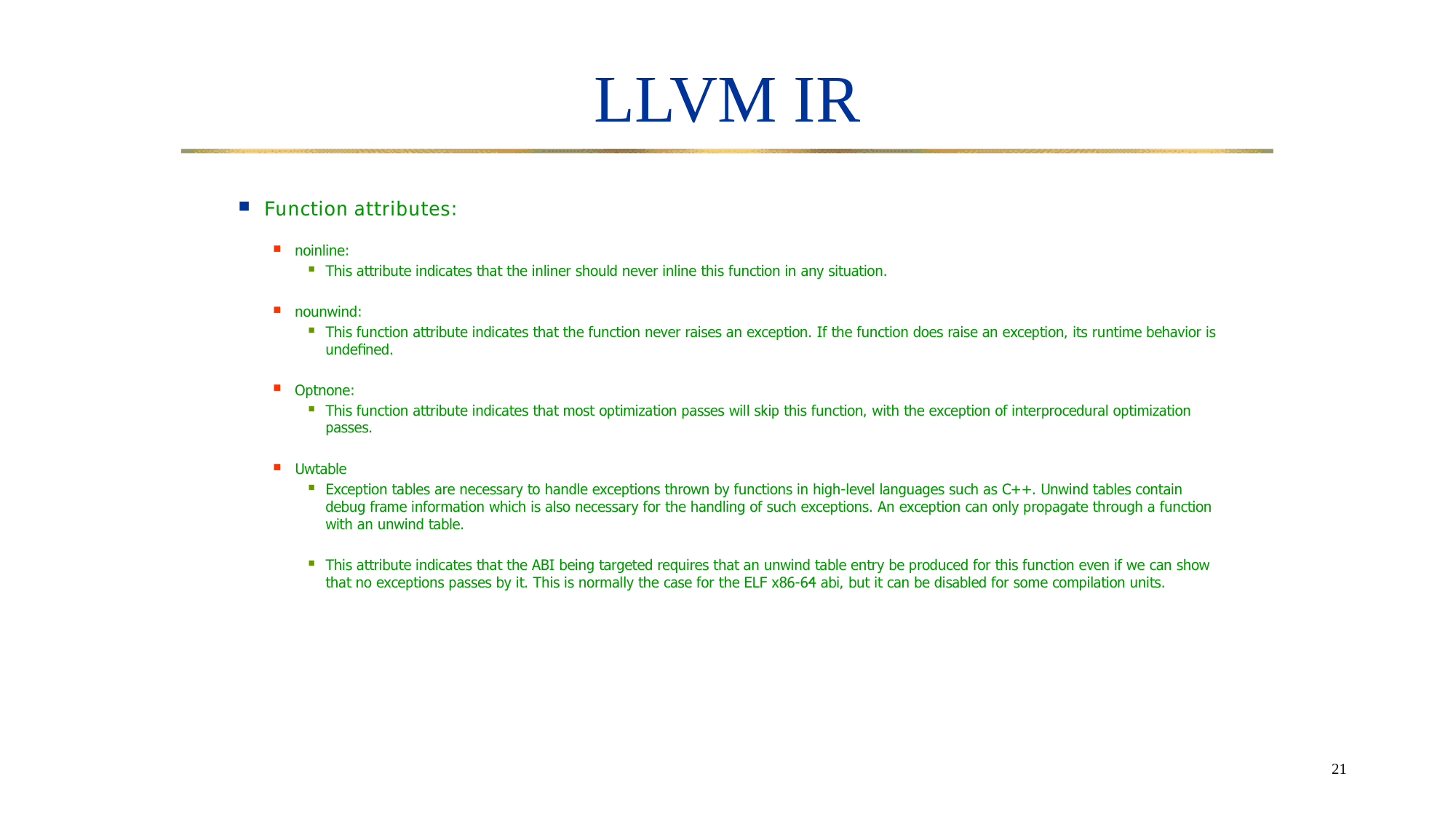

# LLVM IR
Function attributes:

noinline:
This attribute indicates that the inliner should never inline this function in any situation.

nounwind:
This function attribute indicates that the function never raises an exception. If the function does raise an exception, its runtime behavior is undefined.

Optnone:
This function attribute indicates that most optimization passes will skip this function, with the exception of interprocedural optimization passes.

Uwtable
Exception tables are necessary to handle exceptions thrown by functions in high-level languages such as C++. Unwind tables contain debug frame information which is also necessary for the handling of such exceptions. An exception can only propagate through a function with an unwind table.

This attribute indicates that the ABI being targeted requires that an unwind table entry be produced for this function even if we can show that no exceptions passes by it. This is normally the case for the ELF x86-64 abi, but it can be disabled for some compilation units.